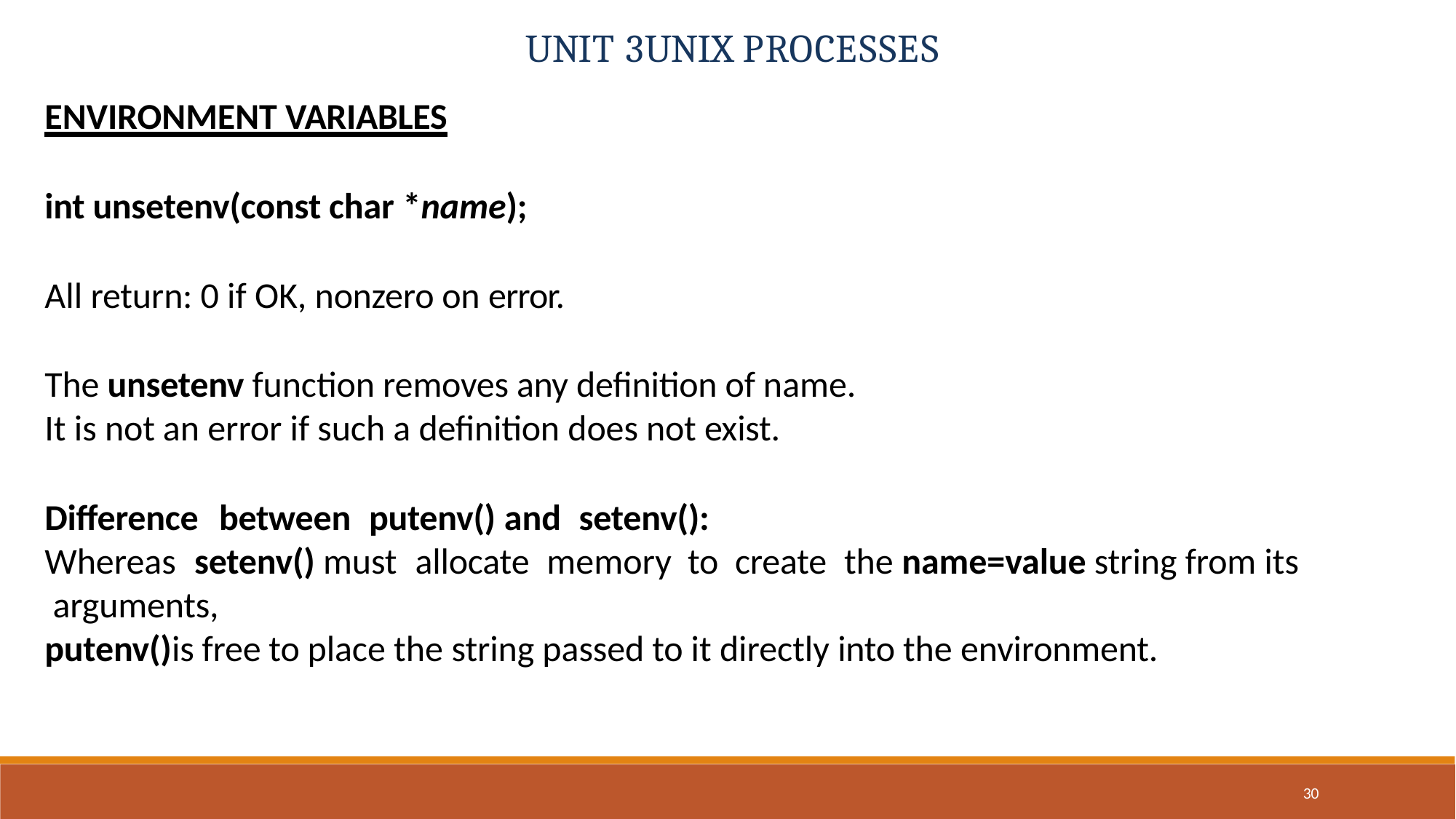

# UNIT 3UNIX PROCESSES
ENVIRONMENT VARIABLES

int unsetenv(const char *name);

All return: 0 if OK, nonzero on error.

The unsetenv function removes any definition of name.  It is not an error if such a definition does not exist.

Difference	between	putenv() and	setenv():
Whereas	setenv() must	allocate	memory	to	create	the name=value string from its  arguments,
putenv()is free to place the string passed to it directly into the environment.

30